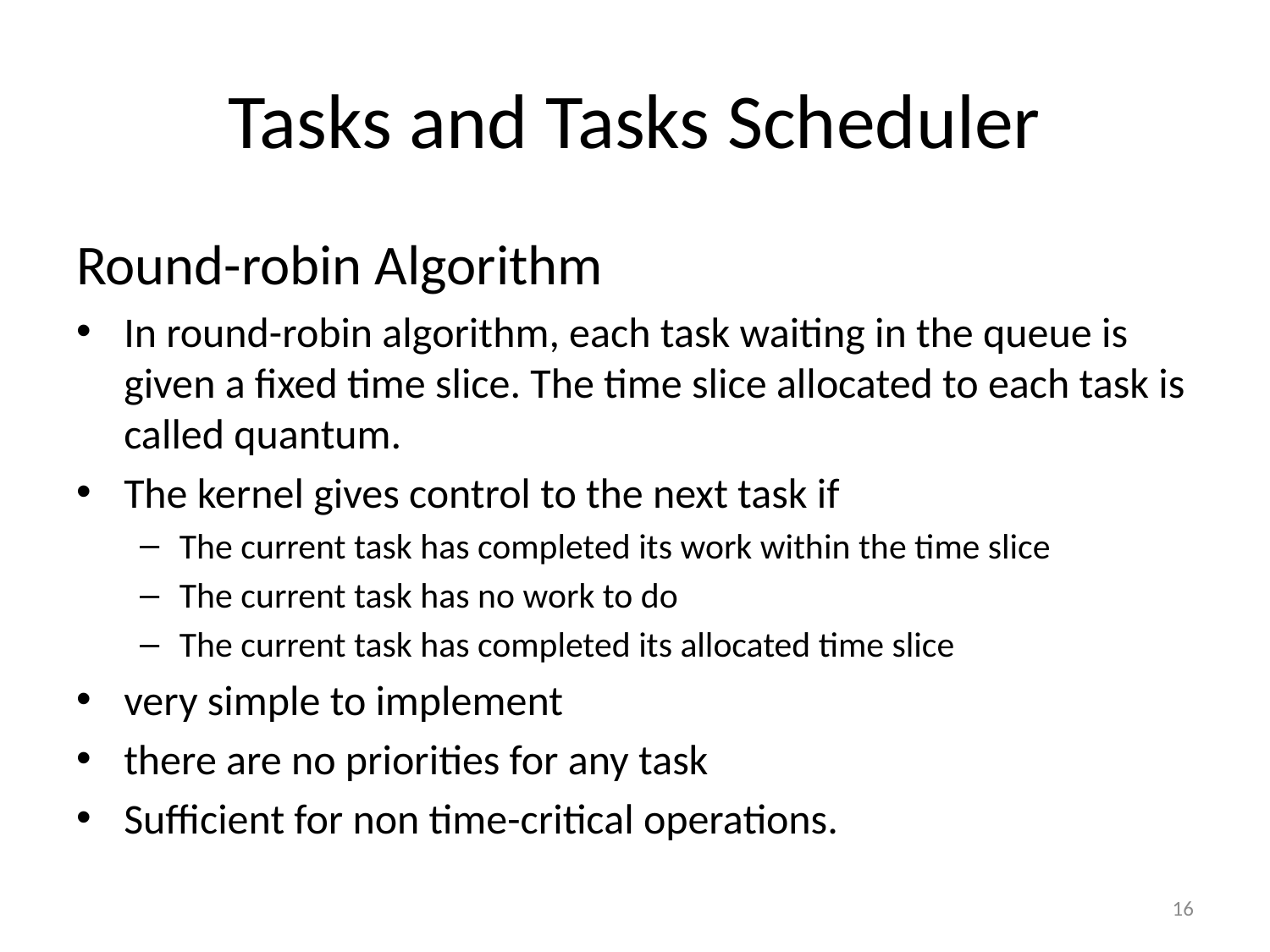

# Tasks and Tasks Scheduler
Round-robin Algorithm
In round-robin algorithm, each task waiting in the queue is given a fixed time slice. The time slice allocated to each task is called quantum.
The kernel gives control to the next task if
The current task has completed its work within the time slice
The current task has no work to do
The current task has completed its allocated time slice
very simple to implement
there are no priorities for any task
Sufficient for non time-critical operations.
16